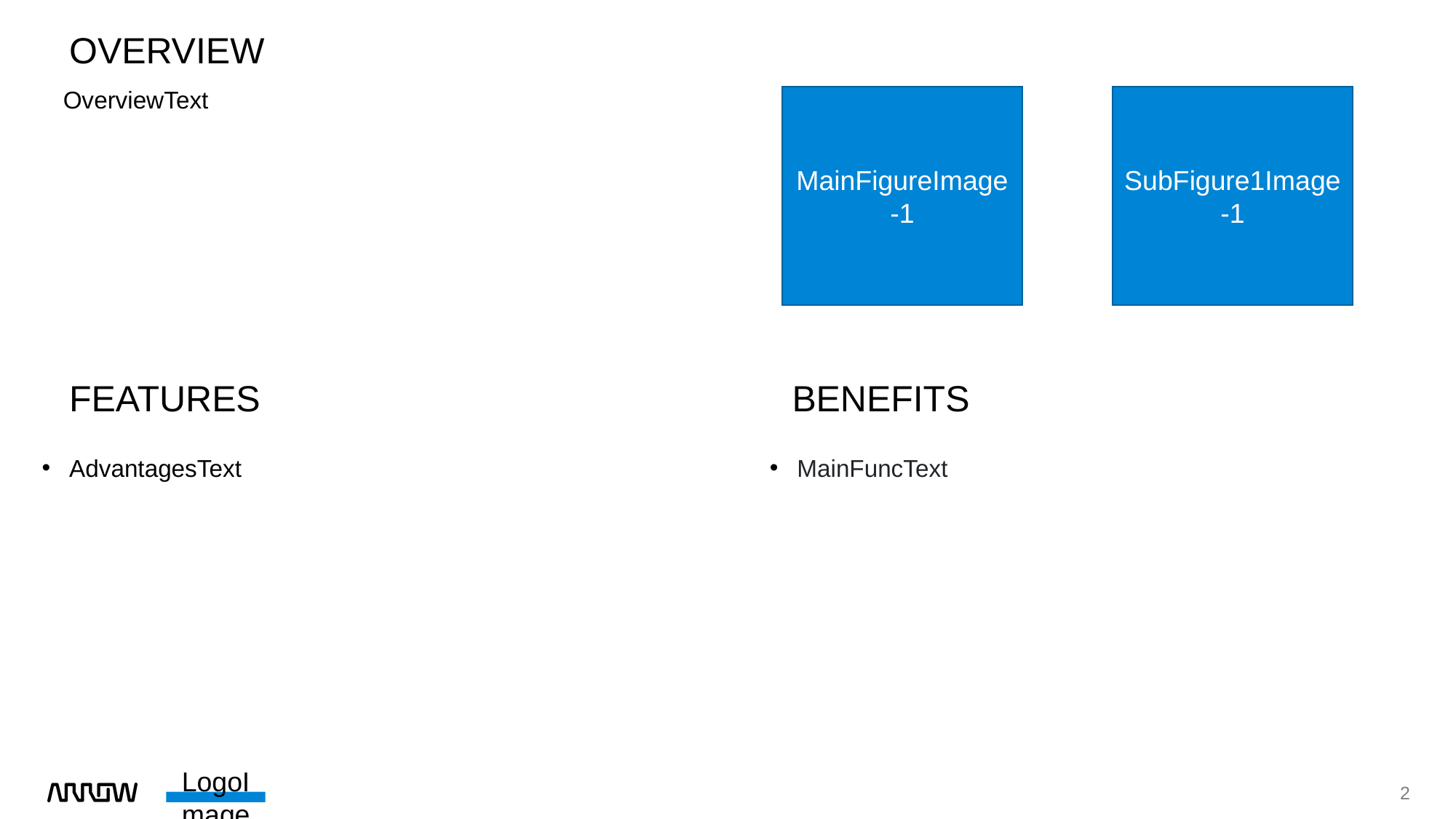

OVERVIEW
OverviewText
MainFigureImage-1
SubFigure1Image-1
BENEFITS
FEATURES
AdvantagesText
MainFuncText
2
LogoImage